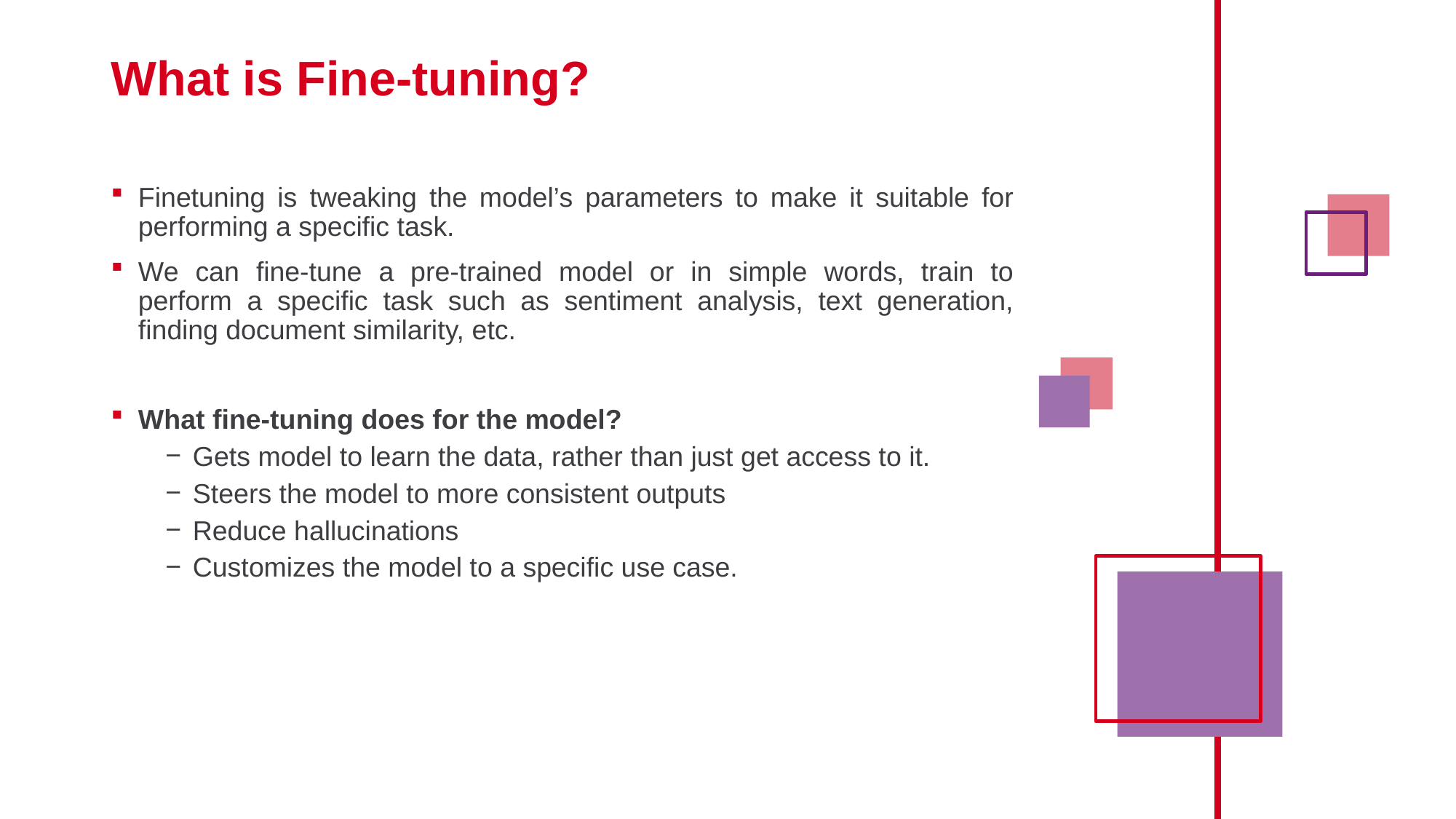

# What is Fine-tuning?
Finetuning is tweaking the model’s parameters to make it suitable for performing a specific task.
We can fine-tune a pre-trained model or in simple words, train to perform a specific task such as sentiment analysis, text generation, finding document similarity, etc.

What fine-tuning does for the model?
Gets model to learn the data, rather than just get access to it.
Steers the model to more consistent outputs
Reduce hallucinations
Customizes the model to a specific use case.